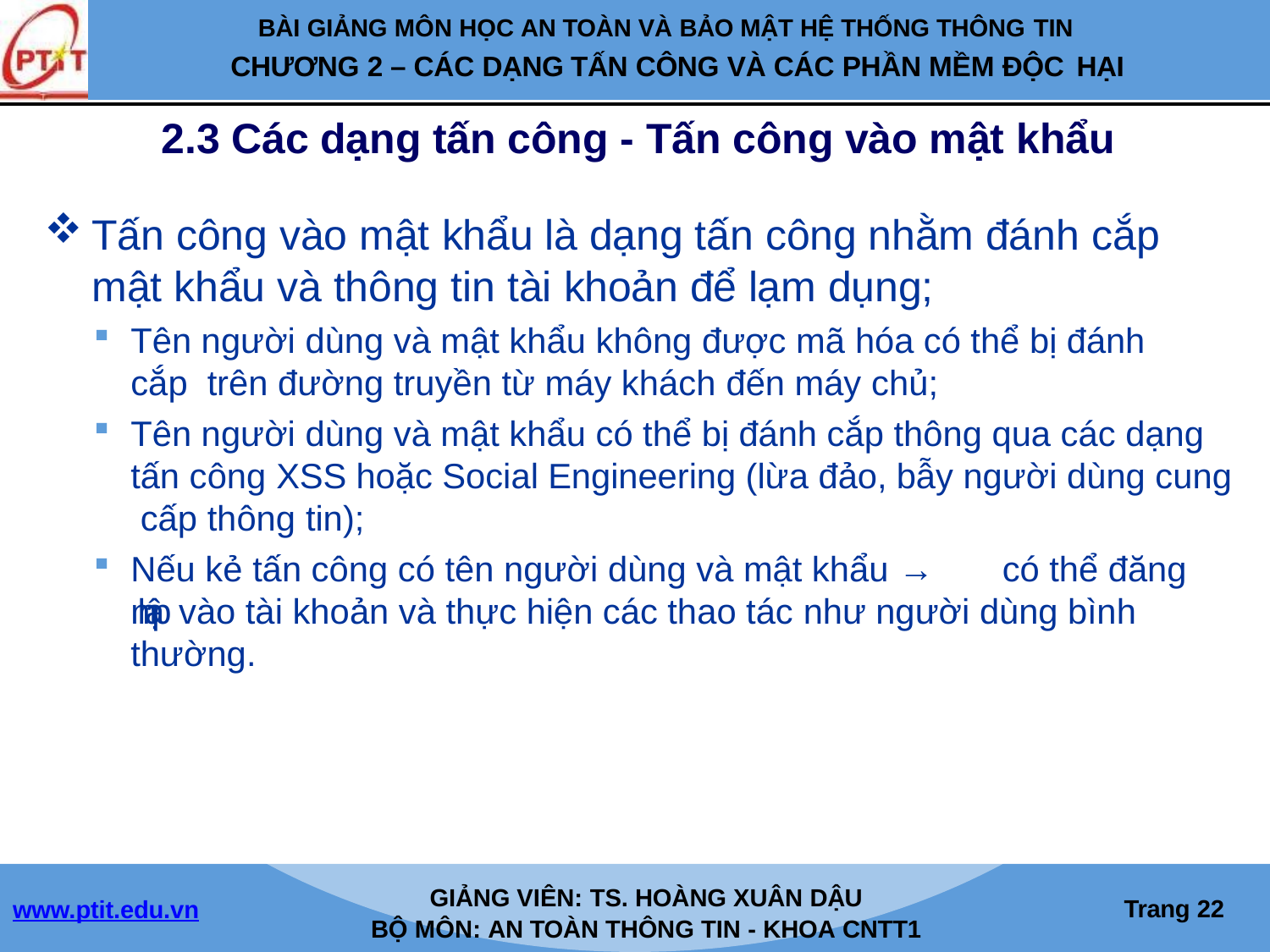

BÀI GIẢNG MÔN HỌC AN TOÀN VÀ BẢO MẬT HỆ THỐNG THÔNG TIN
CHƯƠNG 2 – CÁC DẠNG TẤN CÔNG VÀ CÁC PHẦN MỀM ĐỘC HẠI
2.3 Các dạng tấn công - Tấn công vào mật khẩu

Tấn công vào mật khẩu là dạng tấn công nhằm đánh cắp
mật khẩu và thông tin tài khoản để lạm dụng;
Tên người dùng và mật khẩu không được mã hóa có thể bị đánh cắp  trên đường truyền từ máy khách đến máy chủ;
Tên người dùng và mật khẩu có thể bị đánh cắp thông qua các dạng  tấn công XSS hoặc Social Engineering (lừa đảo, bẫy người dùng cung  cấp thông tin);
Nếu kẻ tấn công có tên người dùng và mật khẩu → có thể đăng nhập  vào tài khoản và thực hiện các thao tác như người dùng bình thường.
GIẢNG VIÊN: TS. HOÀNG XUÂN DẬU
BỘ MÔN: AN TOÀN THÔNG TIN - KHOA CNTT1
Trang 22
www.ptit.edu.vn